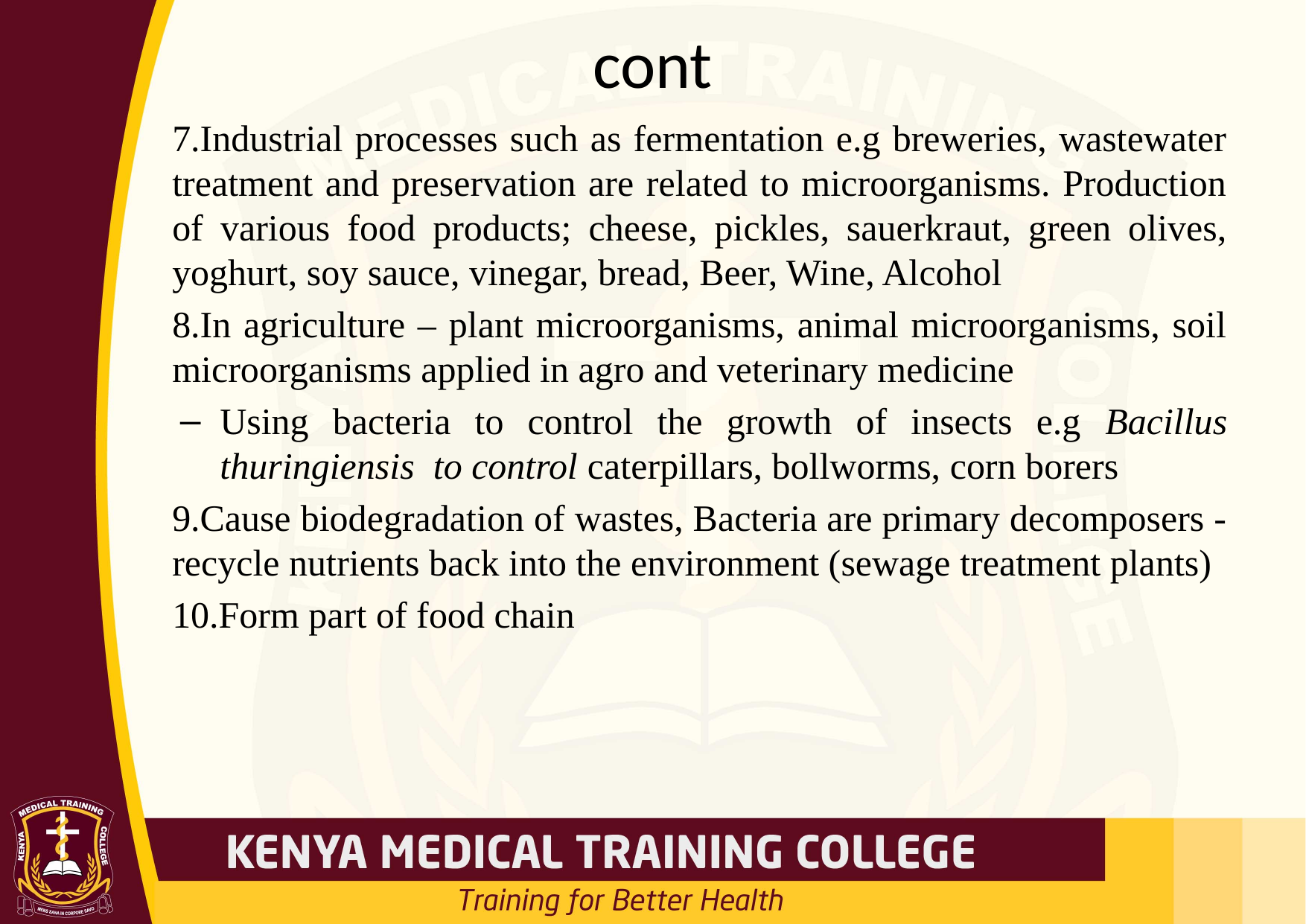

# cont
7.Industrial processes such as fermentation e.g breweries, wastewater treatment and preservation are related to microorganisms. Production of various food products; cheese, pickles, sauerkraut, green olives, yoghurt, soy sauce, vinegar, bread, Beer, Wine, Alcohol
8.In agriculture – plant microorganisms, animal microorganisms, soil microorganisms applied in agro and veterinary medicine
Using bacteria to control the growth of insects e.g Bacillus thuringiensis  to control caterpillars, bollworms, corn borers
9.Cause biodegradation of wastes, Bacteria are primary decomposers - recycle nutrients back into the environment (sewage treatment plants)
10.Form part of food chain